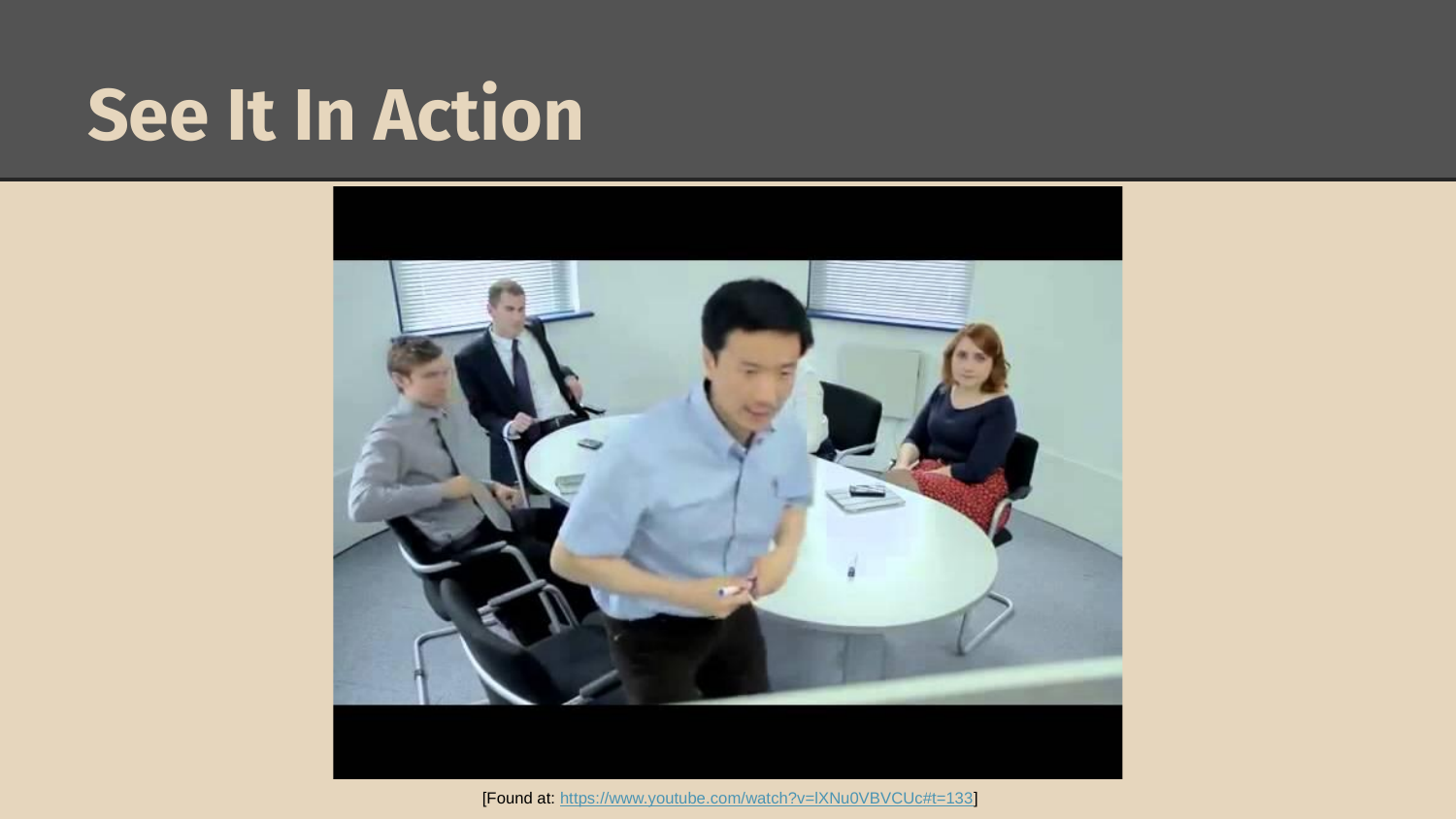

# See It In Action

[Found at: https://www.youtube.com/watch?v=lXNu0VBVCUc#t=133]